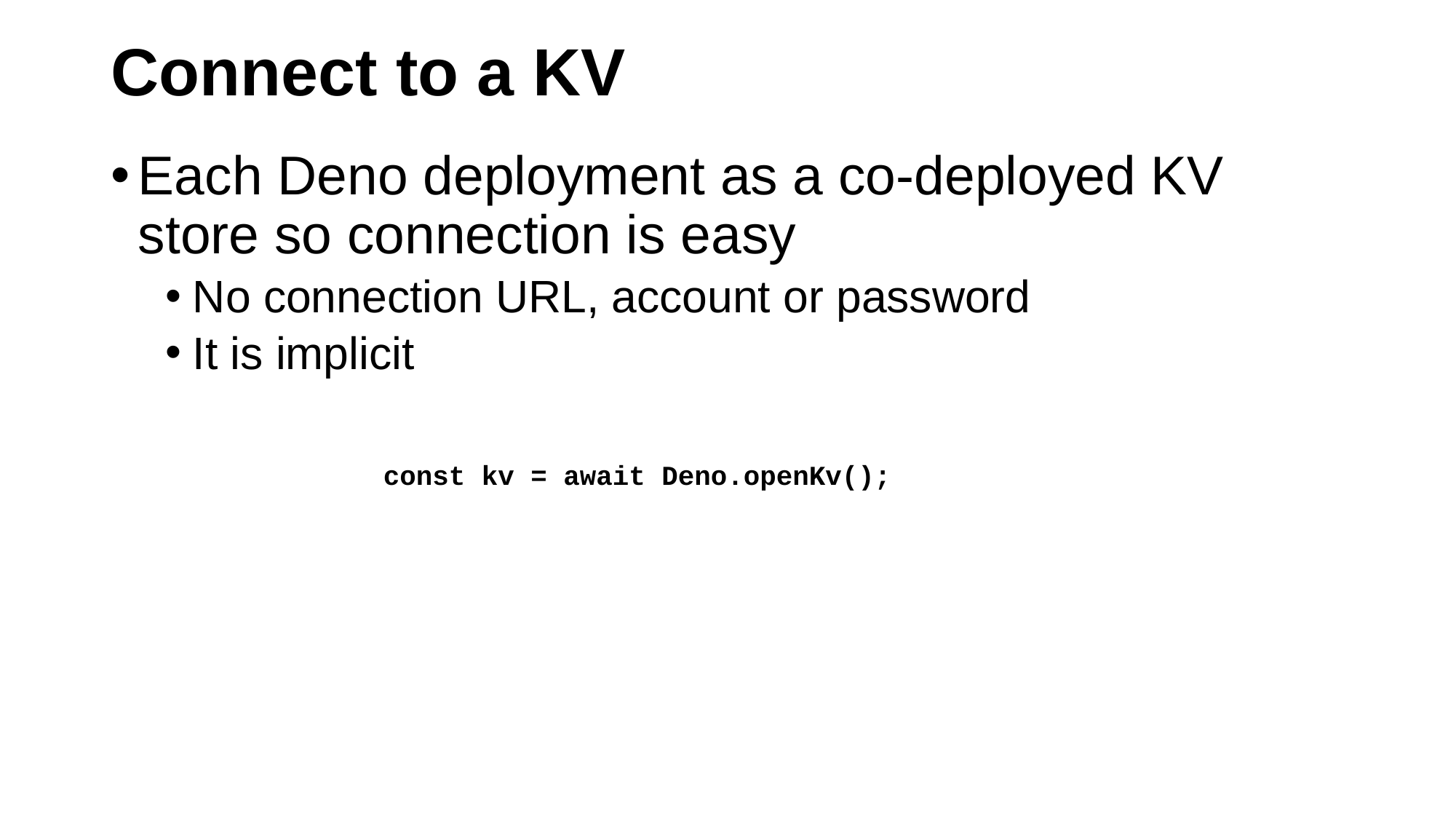

# Connect to a KV
Each Deno deployment as a co-deployed KV store so connection is easy
No connection URL, account or password
It is implicit
const kv = await Deno.openKv();